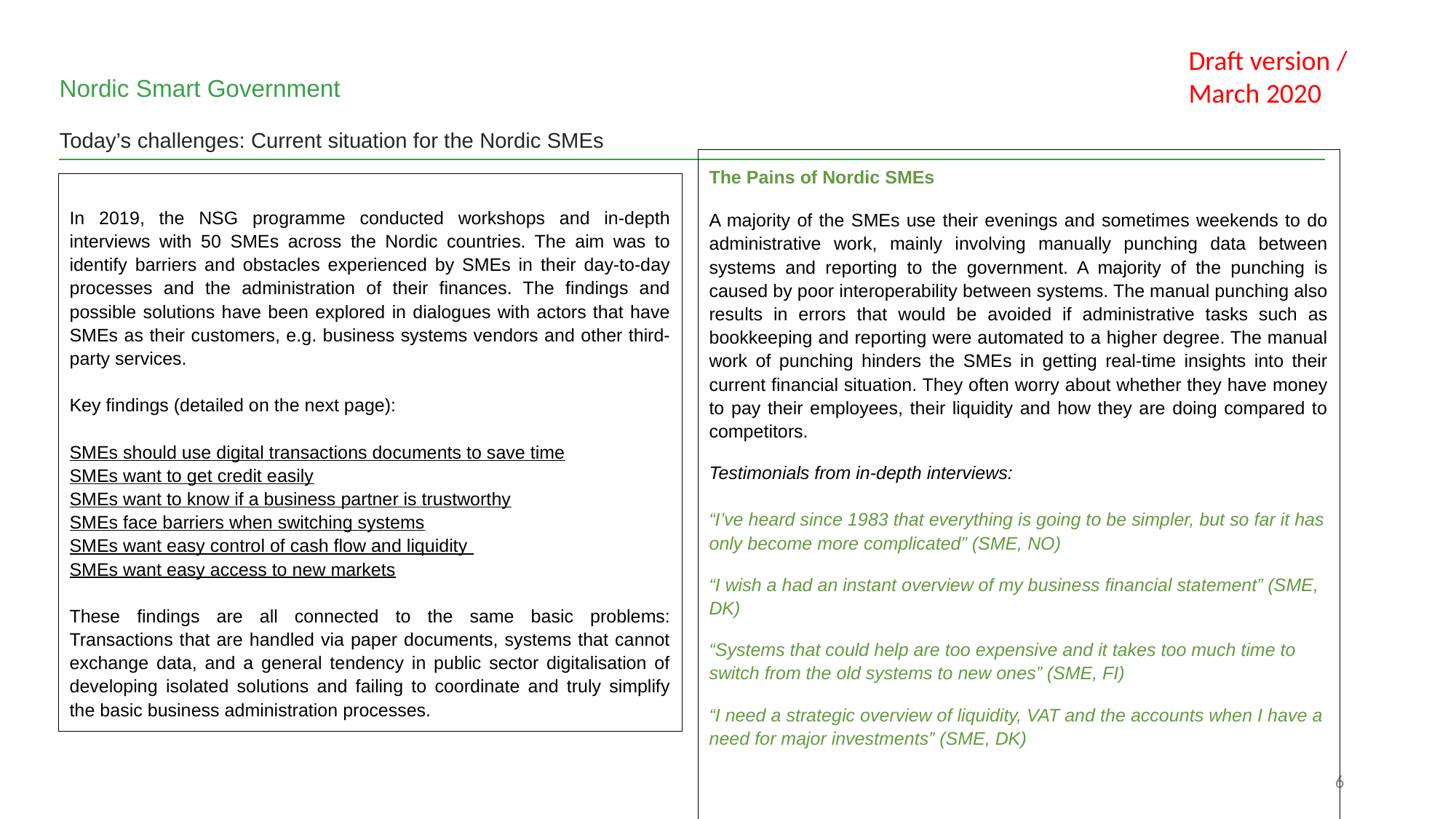

Draft version / March 2020
Nordic Smart Government

Today’s challenges: Current situation for the Nordic SMEs
| A majority of the SMEs use their evenings and sometimes weekends to do administrative work, mainly involving manually punching data between systems and reporting to the government. A majority of the punching is caused by poor interoperability between systems. The manual punching also results in errors that would be avoided if administrative tasks such as bookkeeping and reporting were automated to a higher degree. The manual work of punching hinders the SMEs in getting real-time insights into their current financial situation. They often worry about whether they have money to pay their employees, their liquidity and how they are doing compared to competitors. Testimonials from in-depth interviews: “I’ve heard since 1983 that everything is going to be simpler, but so far it has only become more complicated” (SME, NO) “I wish a had an instant overview of my business financial statement” (SME, DK) “Systems that could help are too expensive and it takes too much time to switch from the old systems to new ones” (SME, FI) “I need a strategic overview of liquidity, VAT and the accounts when I have a need for major investments” (SME, DK) |
| --- |
The Pains of Nordic SMEs
| In 2019, the NSG programme conducted workshops and in-depth interviews with 50 SMEs across the Nordic countries. The aim was to identify barriers and obstacles experienced by SMEs in their day-to-day processes and the administration of their finances. The findings and possible solutions have been explored in dialogues with actors that have SMEs as their customers, e.g. business systems vendors and other third-party services. Key findings (detailed on the next page): SMEs should use digital transactions documents to save time SMEs want to get credit easily SMEs want to know if a business partner is trustworthy SMEs face barriers when switching systems SMEs want easy control of cash flow and liquidity SMEs want easy access to new markets These findings are all connected to the same basic problems: Transactions that are handled via paper documents, systems that cannot exchange data, and a general tendency in public sector digitalisation of developing isolated solutions and failing to coordinate and truly simplify the basic business administration processes. |
| --- |
6